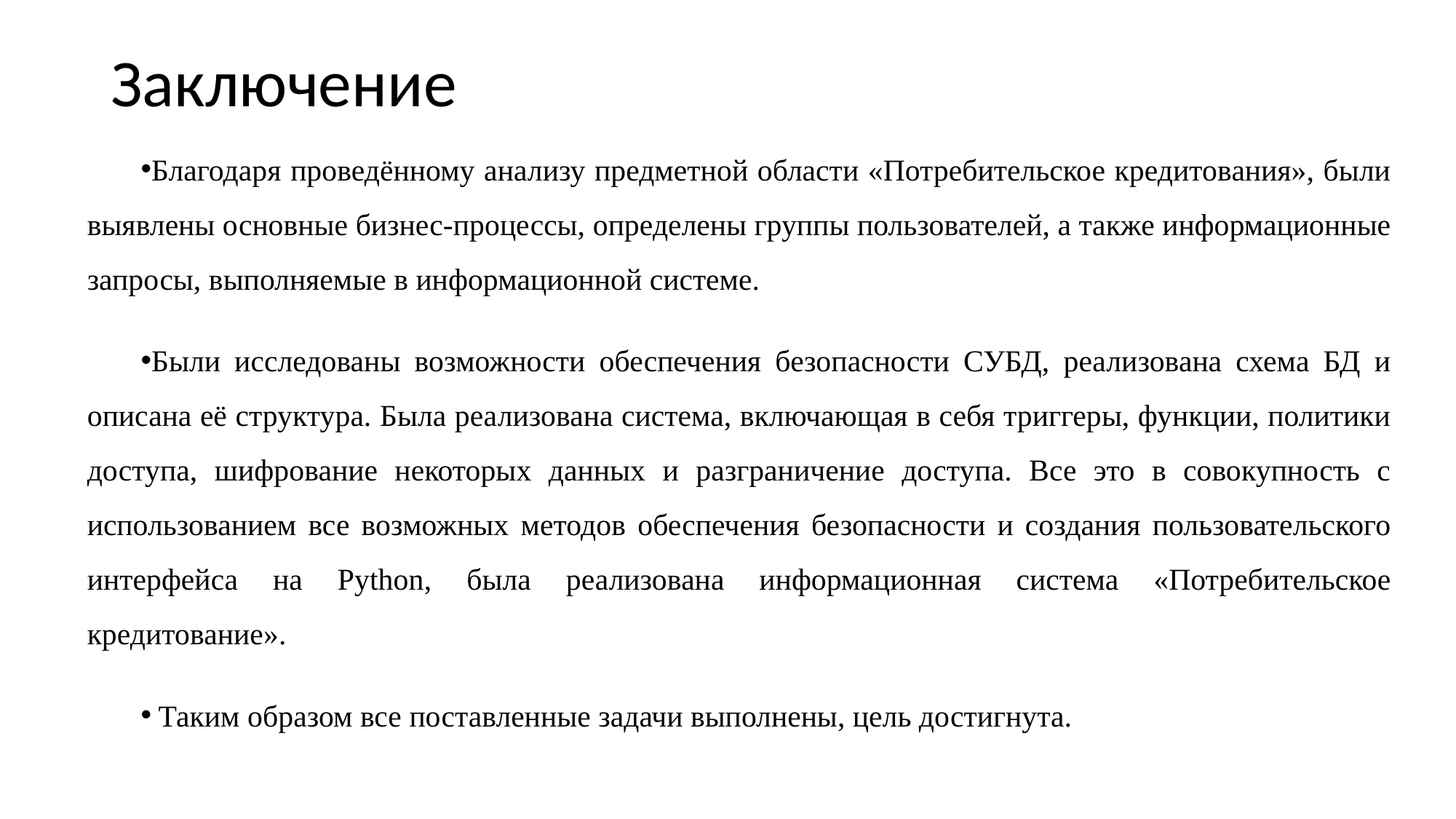

# Заключение
Благодаря проведённому анализу предметной области «Потребительское кредитования», были выявлены основные бизнес-процессы, определены группы пользователей, а также информационные запросы, выполняемые в информационной системе.
Были исследованы возможности обеспечения безопасности СУБД, реализована схема БД и описана её структура. Была реализована система, включающая в себя триггеры, функции, политики доступа, шифрование некоторых данных и разграничение доступа. Все это в совокупность с использованием все возможных методов обеспечения безопасности и создания пользовательского интерфейса на Python, была реализована информационная система «Потребительское кредитование».
 Таким образом все поставленные задачи выполнены, цель достигнута.